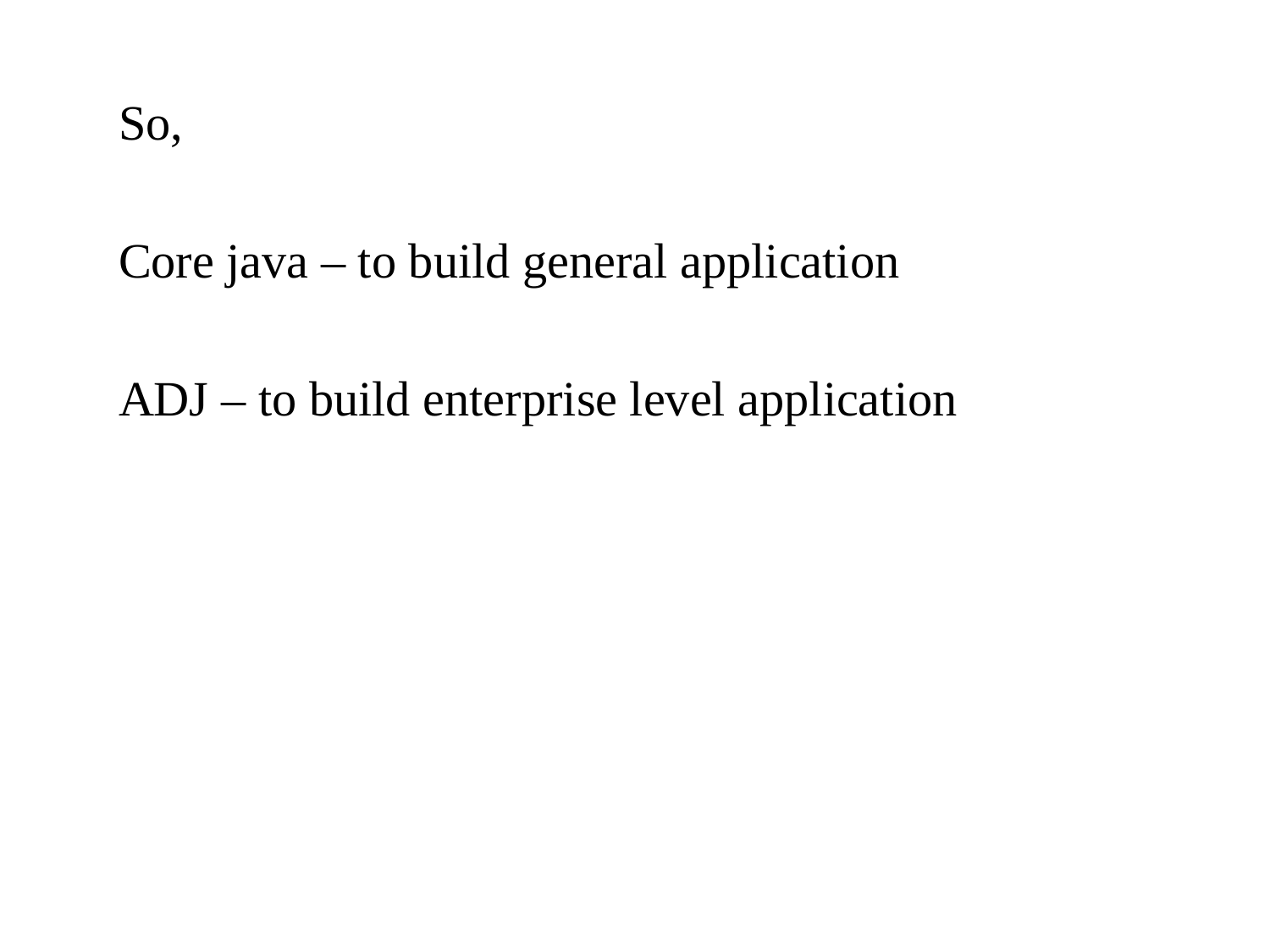

So,

Core java – to build general application

ADJ – to build enterprise level application